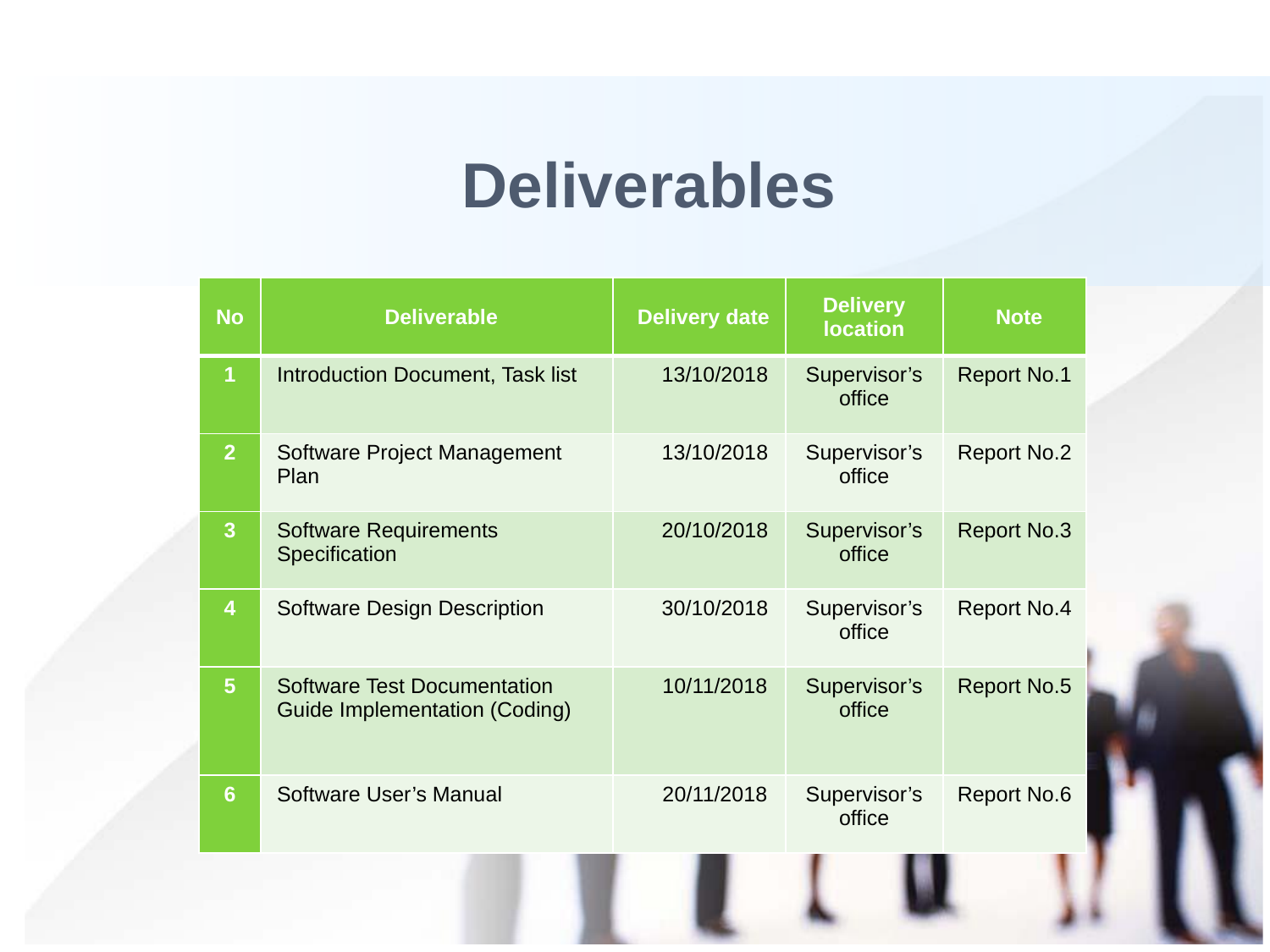

# Deliverables
| No | Deliverable | Delivery date | Delivery location | Note |
| --- | --- | --- | --- | --- |
| 1 | Introduction Document, Task list | 13/10/2018 | Supervisor’s office | Report No.1 |
| 2 | Software Project Management Plan | 13/10/2018 | Supervisor’s office | Report No.2 |
| 3 | Software Requirements Specification | 20/10/2018 | Supervisor’s office | Report No.3 |
| 4 | Software Design Description | 30/10/2018 | Supervisor’s office | Report No.4 |
| 5 | Software Test Documentation Guide Implementation (Coding) | 10/11/2018 | Supervisor’s office | Report No.5 |
| 6 | Software User’s Manual | 20/11/2018 | Supervisor’s office | Report No.6 |